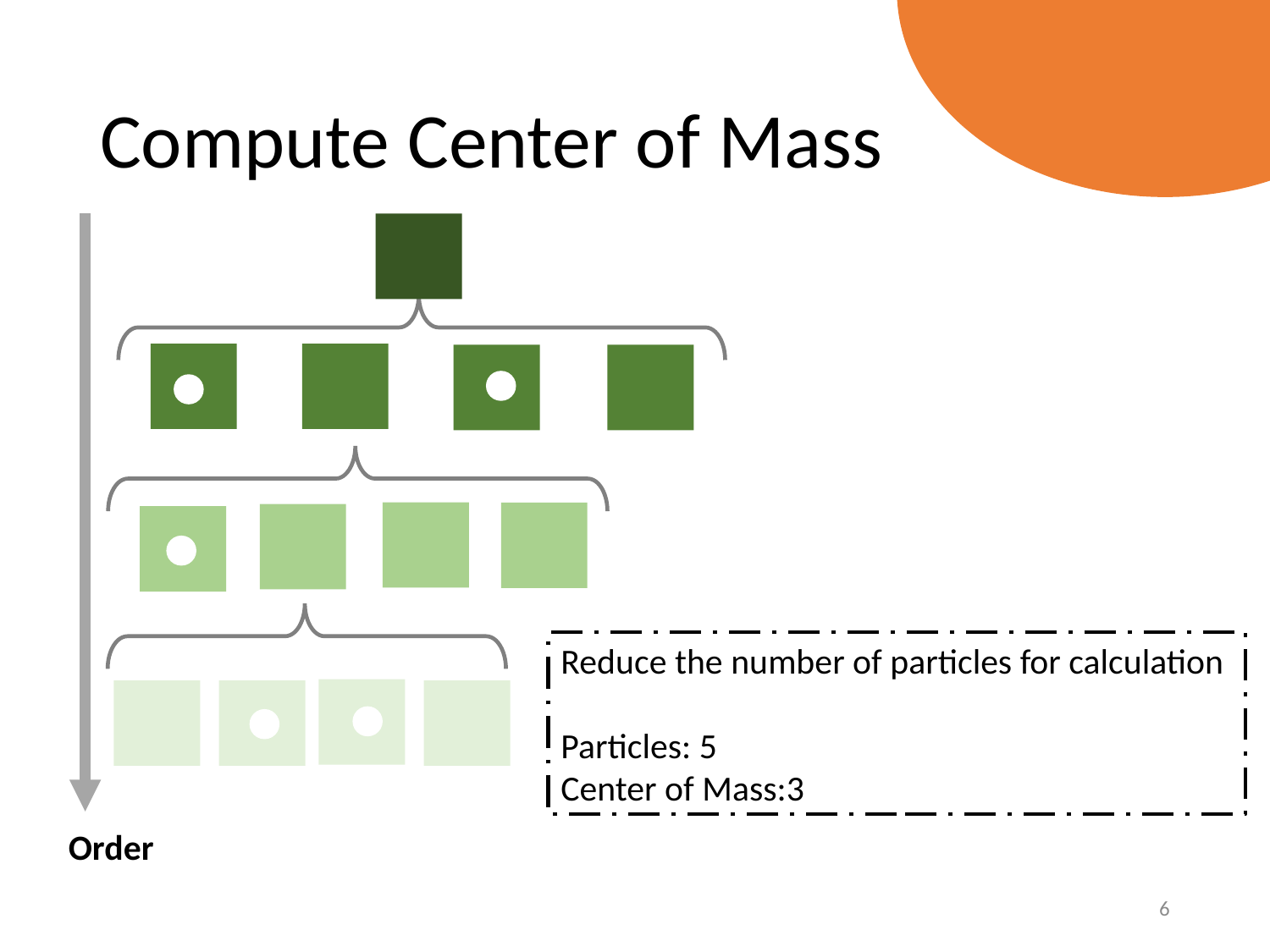

# Compute Center of Mass

Reduce the number of particles for calculation

Particles: 5
Center of Mass:3

Order
6